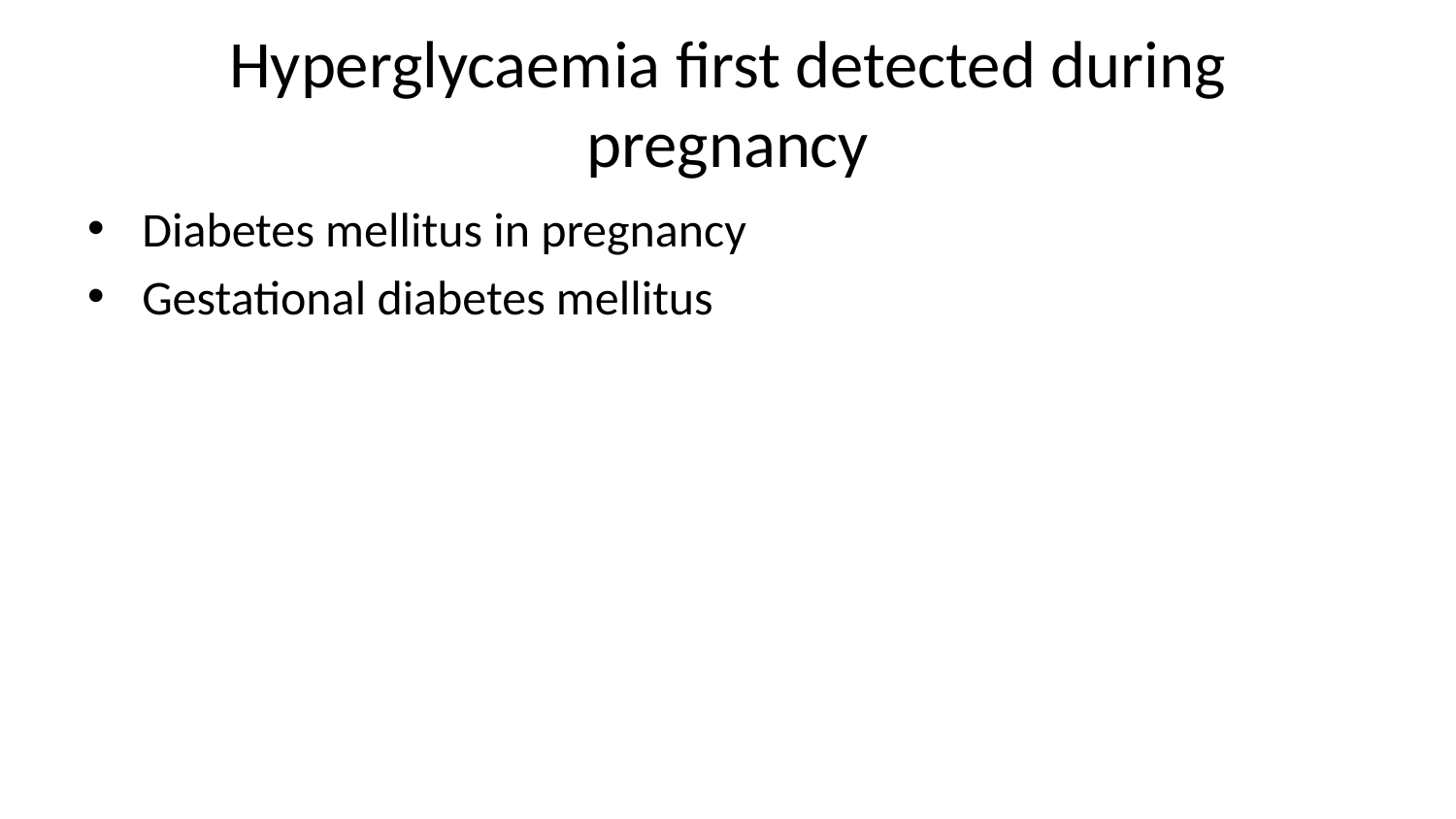

# Hyperglycaemia first detected during pregnancy
Diabetes mellitus in pregnancy
Gestational diabetes mellitus